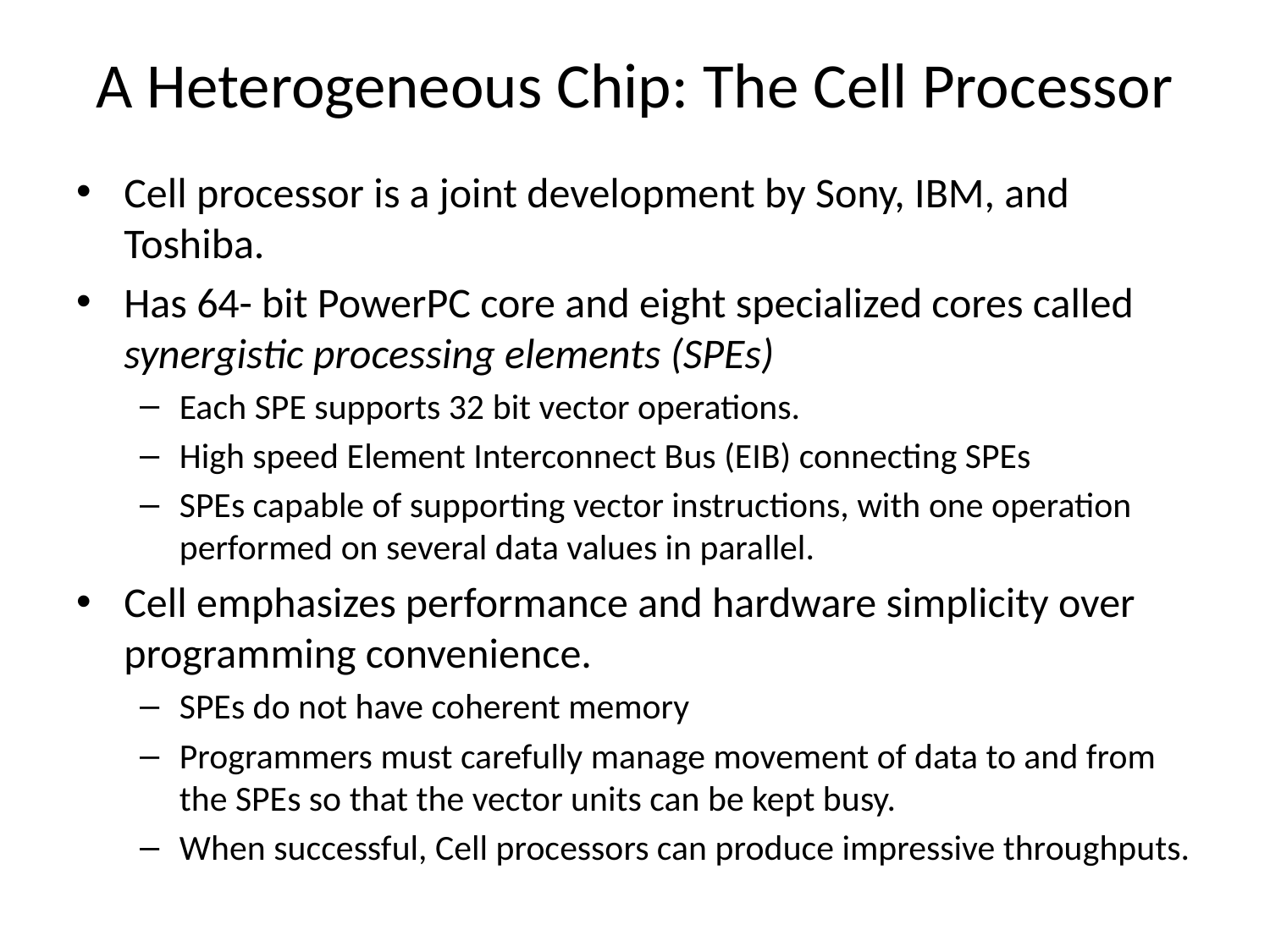

# A Heterogeneous Chip: The Cell Processor
Cell processor is a joint development by Sony, IBM, and Toshiba.
Has 64- bit PowerPC core and eight specialized cores called synergistic processing elements (SPEs)
Each SPE supports 32 bit vector operations.
High speed Element Interconnect Bus (EIB) connecting SPEs
SPEs capable of supporting vector instructions, with one operation performed on several data values in parallel.
Cell emphasizes performance and hardware simplicity over programming convenience.
SPEs do not have coherent memory
Programmers must carefully manage movement of data to and from the SPEs so that the vector units can be kept busy.
When successful, Cell processors can produce impressive throughputs.